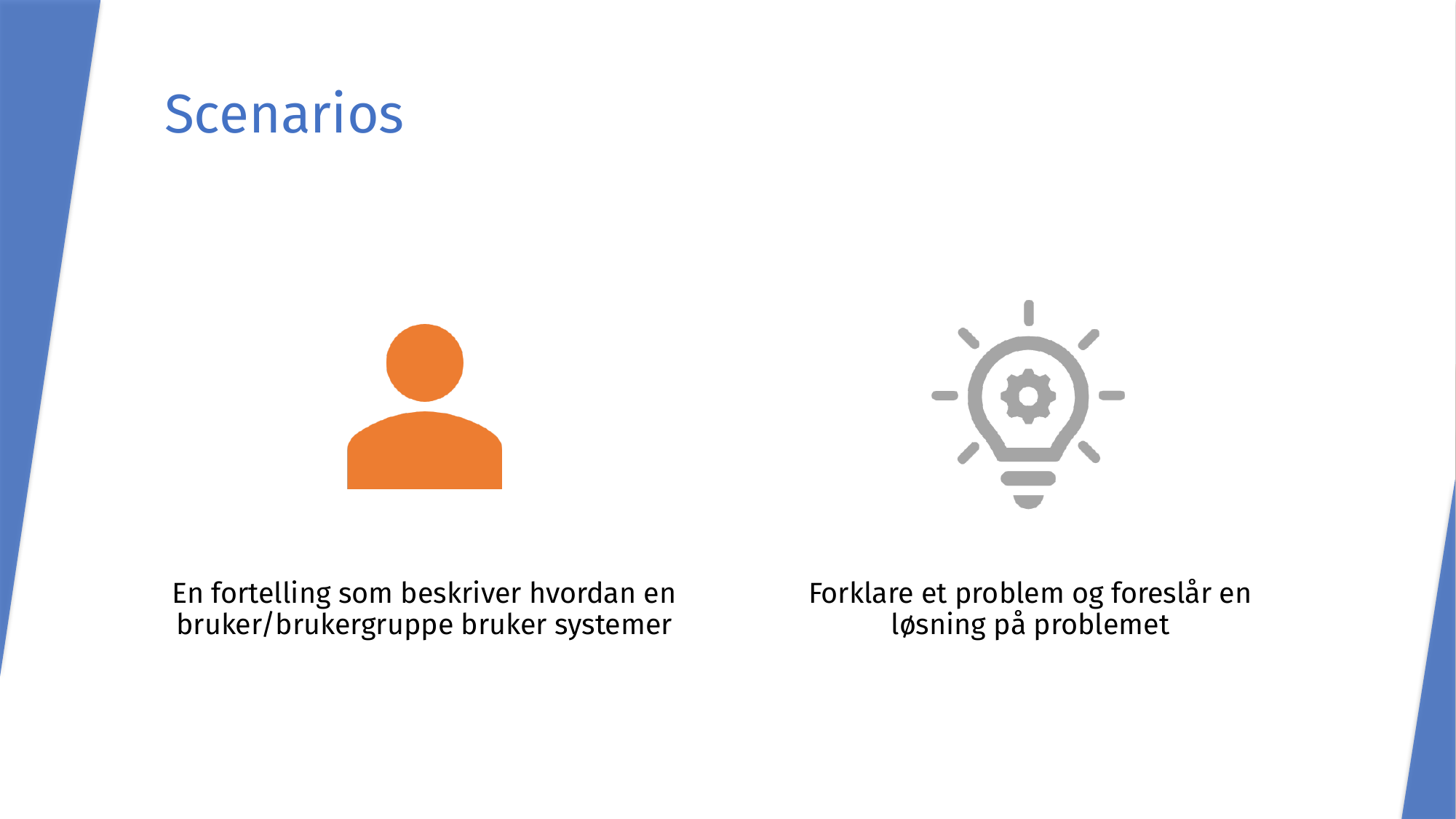

# Scenarios
En fortelling som beskriver hvordan en bruker/brukergruppe bruker systemer
Forklare et problem og foreslår en løsning på problemet